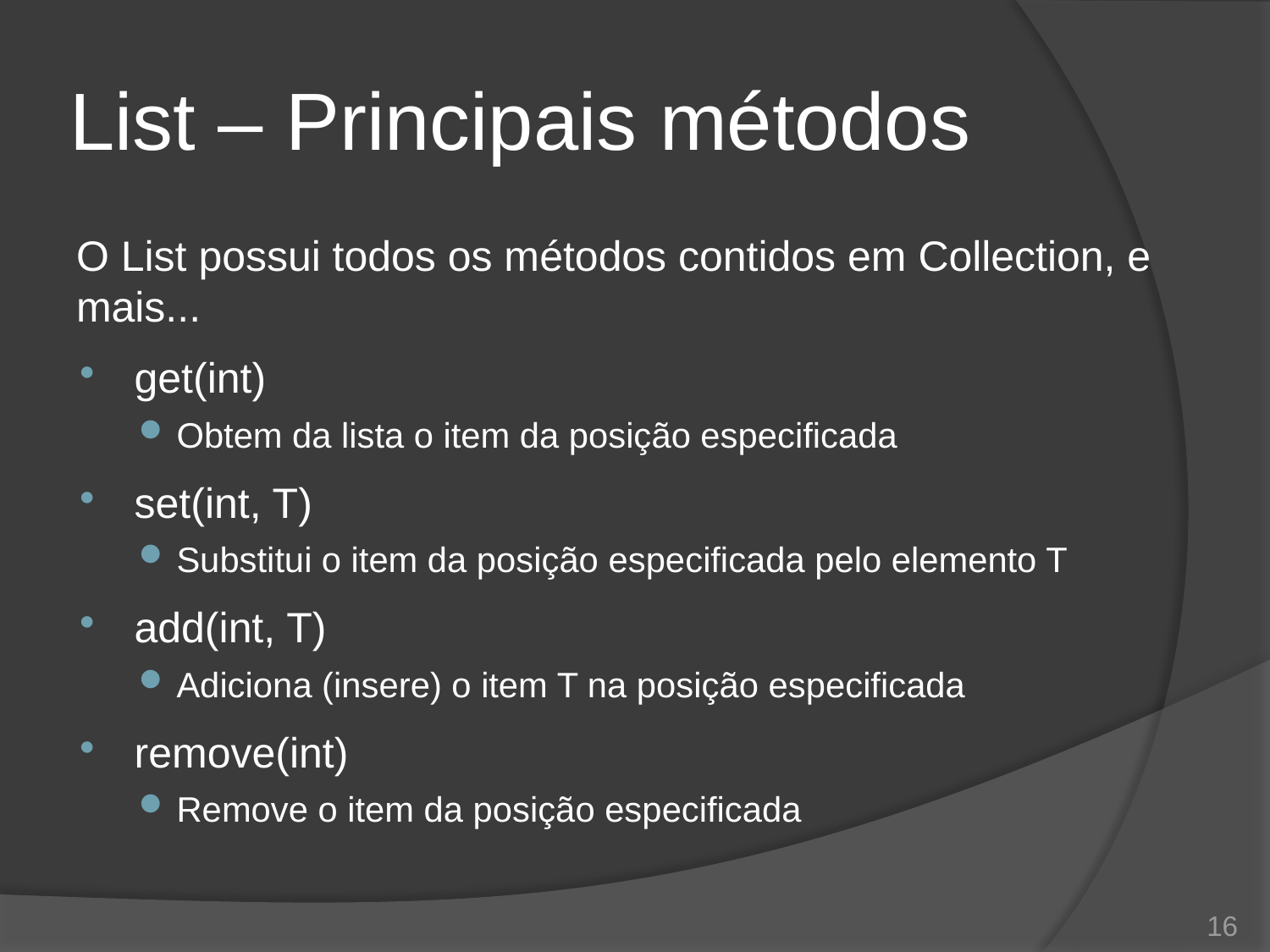

# List – Principais métodos
O List possui todos os métodos contidos em Collection, e mais...
get(int)
Obtem da lista o item da posição especificada
set(int, T)
Substitui o item da posição especificada pelo elemento T
add(int, T)
Adiciona (insere) o item T na posição especificada
remove(int)
Remove o item da posição especificada
16